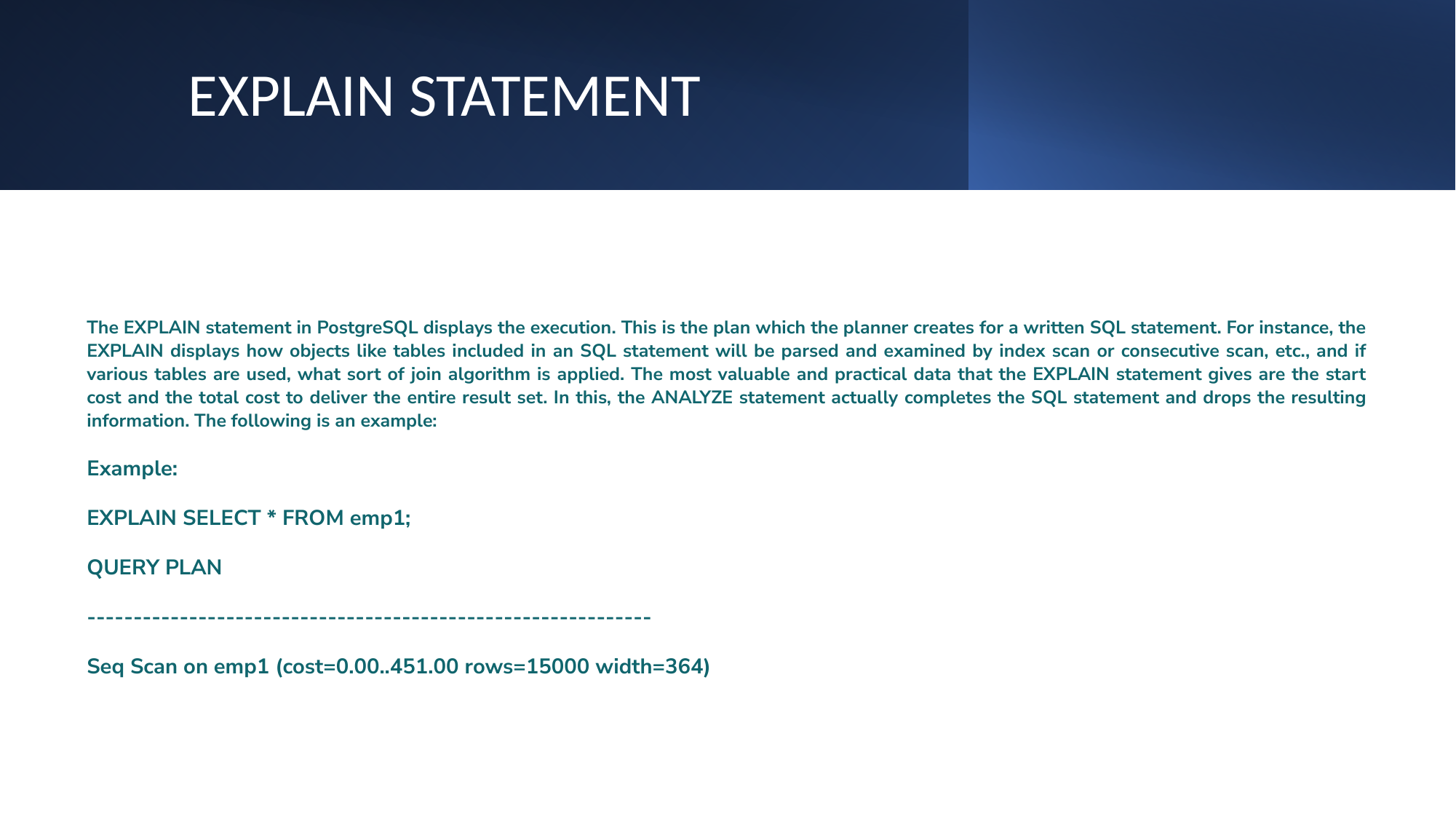

# EXPLAIN STATEMENT
The EXPLAIN statement in PostgreSQL displays the execution. This is the plan which the planner creates for a written SQL statement. For instance, the EXPLAIN displays how objects like tables included in an SQL statement will be parsed and examined by index scan or consecutive scan, etc., and if various tables are used, what sort of join algorithm is applied. The most valuable and practical data that the EXPLAIN statement gives are the start cost and the total cost to deliver the entire result set. In this, the ANALYZE statement actually completes the SQL statement and drops the resulting information. The following is an example:
Example:
EXPLAIN SELECT * FROM emp1;
QUERY PLAN
-------------------------------------------------------------
Seq Scan on emp1 (cost=0.00..451.00 rows=15000 width=364)